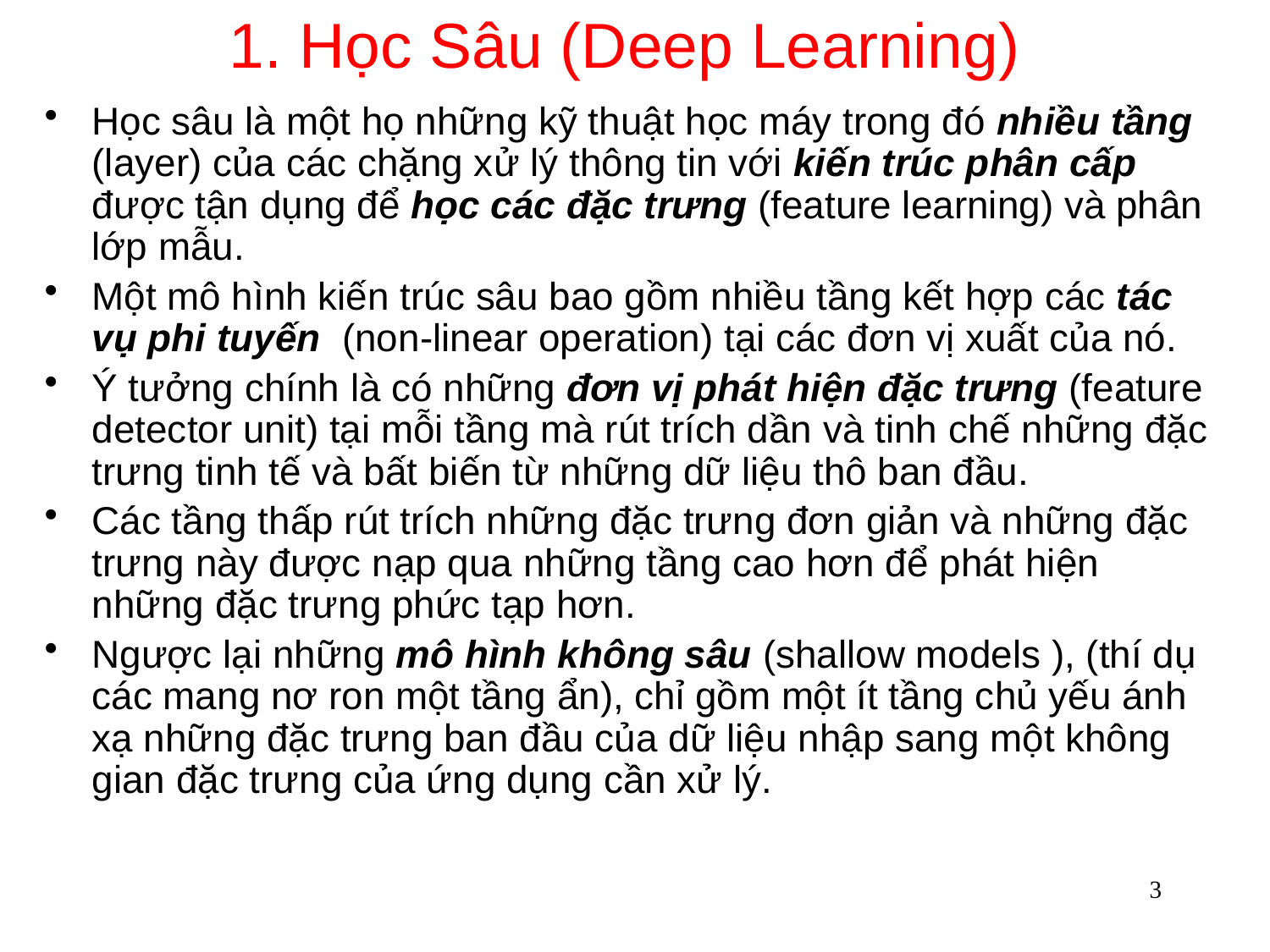

# 1. Học Sâu (Deep Learning)
Học sâu là một họ những kỹ thuật học máy trong đó nhiều tầng  (layer) của các chặng xử lý thông tin với kiến trúc phân cấp được tận dụng để học các đặc trưng (feature learning) và phân lớp mẫu.
Một mô hình kiến trúc sâu bao gồm nhiều tầng kết hợp các tác vụ phi tuyến  (non-linear operation) tại các đơn vị xuất của nó.
Ý tưởng chính là có những đơn vị phát hiện đặc trưng (feature detector unit) tại mỗi tầng mà rút trích dần và tinh chế những đặc trưng tinh tế và bất biến từ những dữ liệu thô ban đầu.
Các tầng thấp rút trích những đặc trưng đơn giản và những đặc trưng này được nạp qua những tầng cao hơn để phát hiện những đặc trưng phức tạp hơn.
Ngược lại những mô hình không sâu (shallow models ), (thí dụ các mang nơ ron một tầng ẩn), chỉ gồm một ít tầng chủ yếu ánh xạ những đặc trưng ban đầu của dữ liệu nhập sang một không gian đặc trưng của ứng dụng cần xử lý.
3